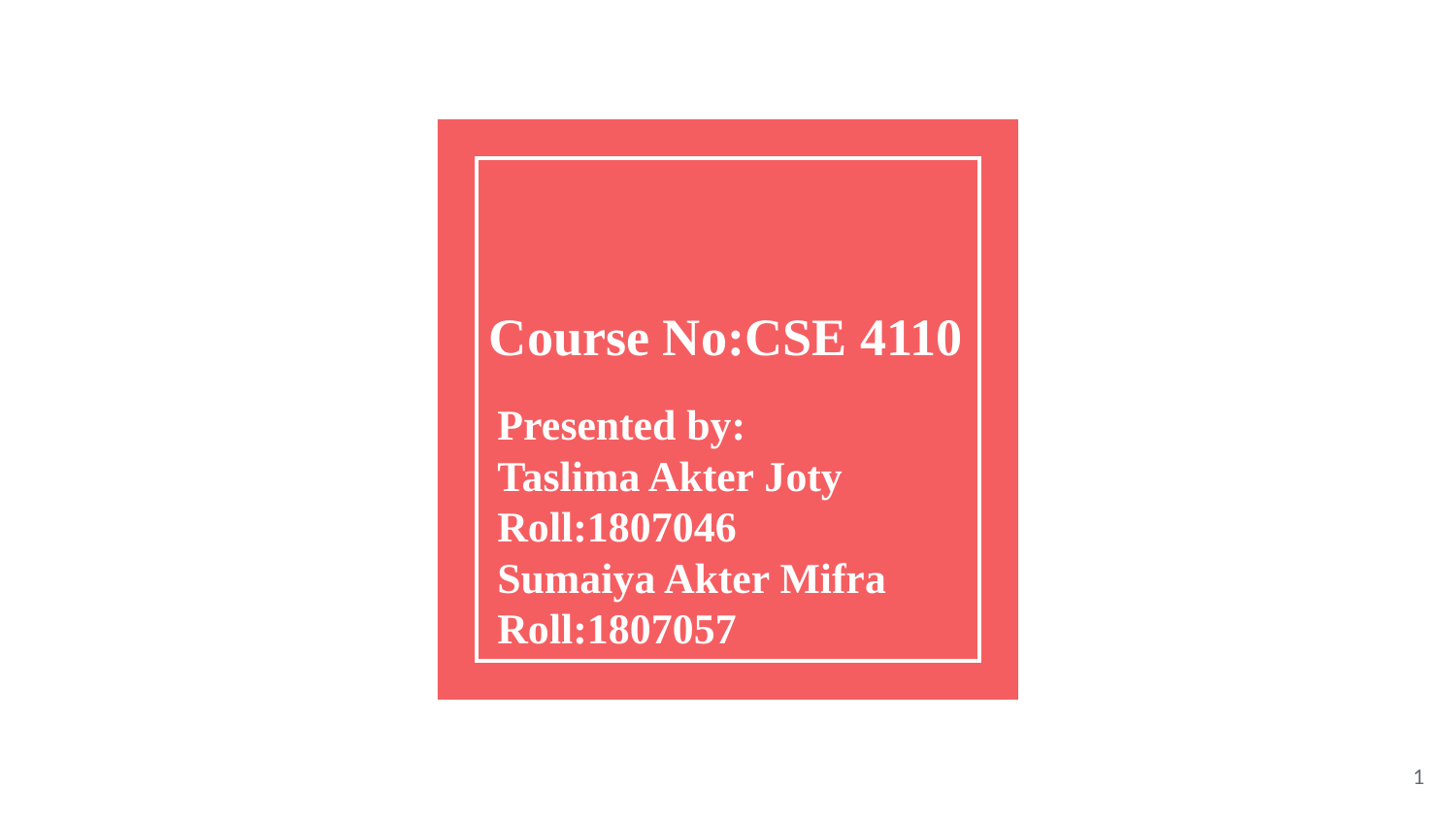

# Course No:CSE 4110

Presented by:
Taslima Akter Joty
Roll:1807046
Sumaiya Akter Mifra Roll:1807057
1